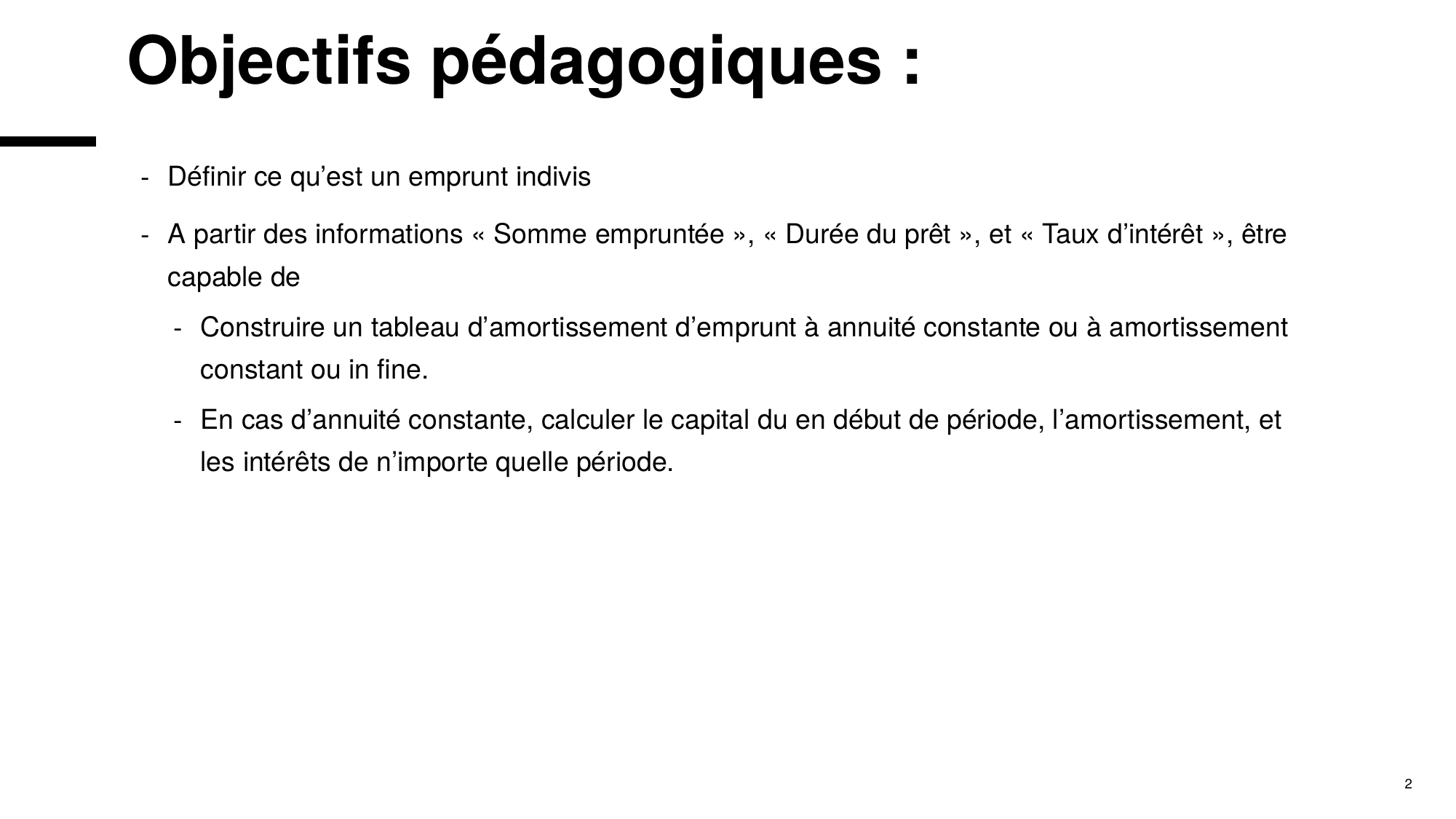

# Objectifs pédagogiques :
Définir ce qu’est un emprunt indivis
A partir des informations « Somme empruntée », « Durée du prêt », et « Taux d’intérêt », être capable de
Construire un tableau d’amortissement d’emprunt à annuité constante ou à amortissement constant ou in fine.
En cas d’annuité constante, calculer le capital du en début de période, l’amortissement, et les intérêts de n’importe quelle période.

2